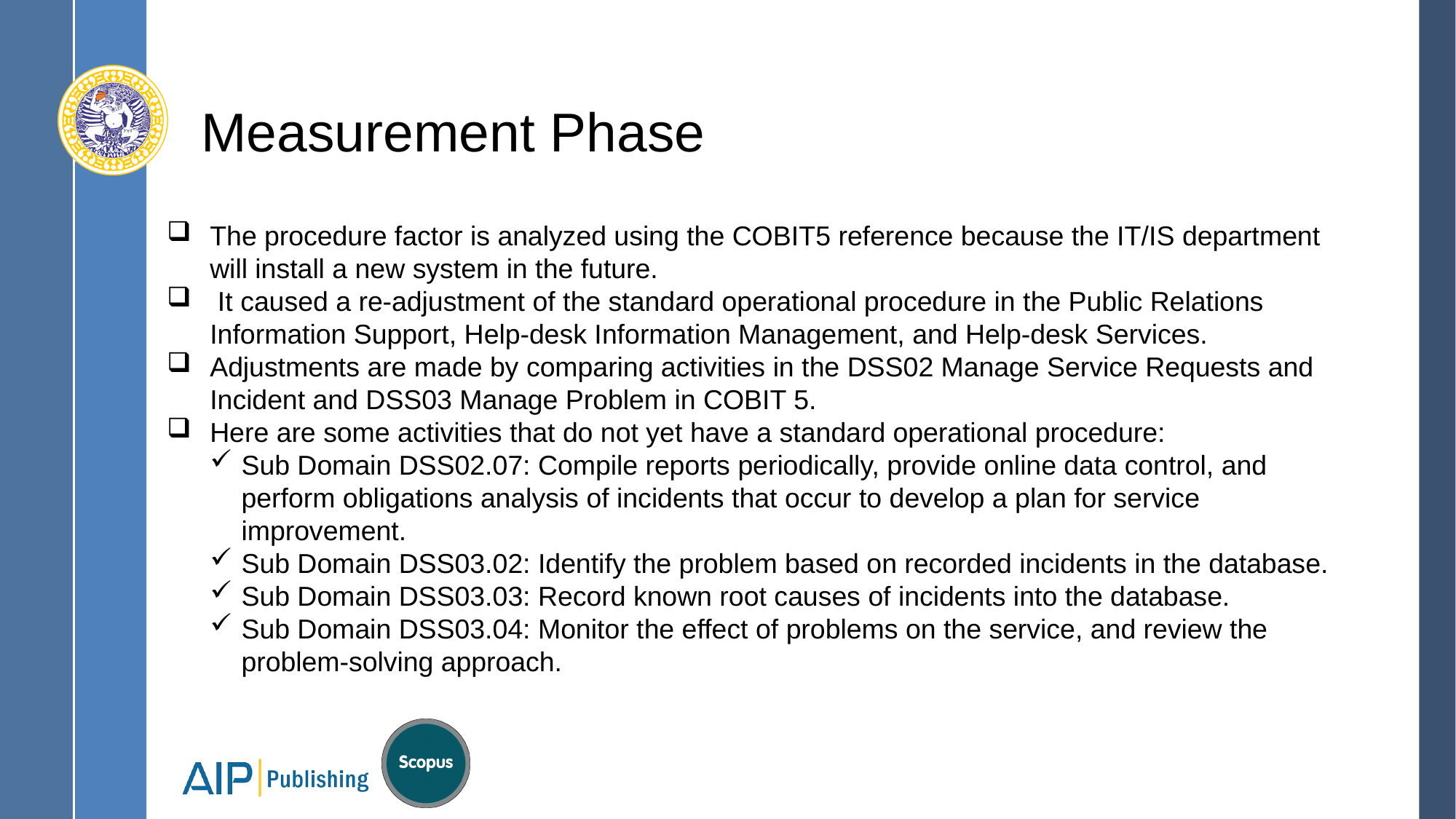

# Measurement Phase

The procedure factor is analyzed using the COBIT5 reference because the IT/IS department will install a new system in the future.
 It caused a re-adjustment of the standard operational procedure in the Public Relations Information Support, Help-desk Information Management, and Help-desk Services.
Adjustments are made by comparing activities in the DSS02 Manage Service Requests and Incident and DSS03 Manage Problem in COBIT 5.
Here are some activities that do not yet have a standard operational procedure:
Sub Domain DSS02.07: Compile reports periodically, provide online data control, and perform obligations analysis of incidents that occur to develop a plan for service improvement.
Sub Domain DSS03.02: Identify the problem based on recorded incidents in the database.
Sub Domain DSS03.03: Record known root causes of incidents into the database.
Sub Domain DSS03.04: Monitor the effect of problems on the service, and review the problem-solving approach.